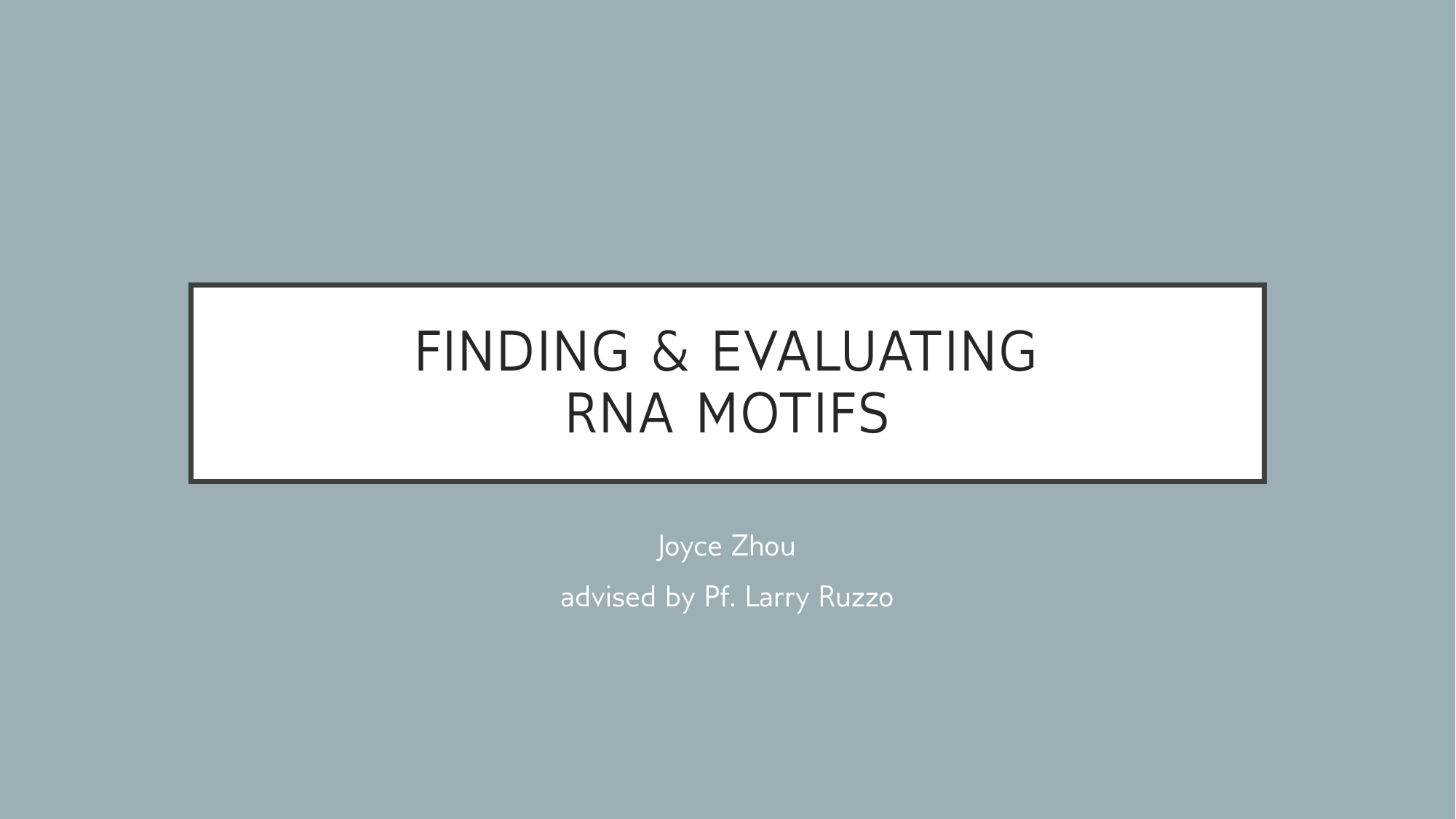

# Finding & Evaluating RNA Motifs
Joyce Zhou
advised by Pf. Larry Ruzzo